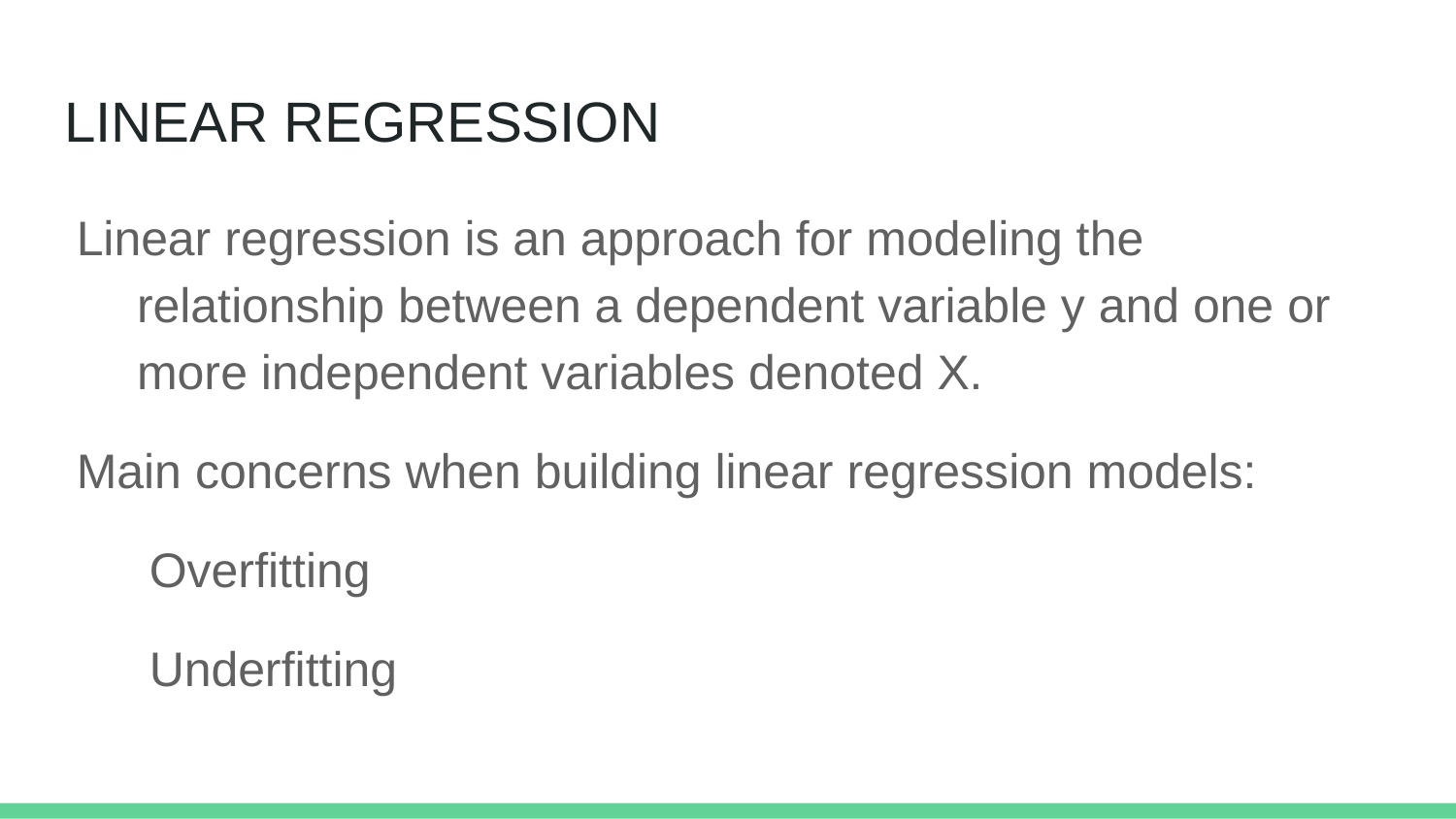

# LINEAR REGRESSION
Linear regression is an approach for modeling the relationship between a dependent variable y and one or more independent variables denoted X.
Main concerns when building linear regression models:
Overfitting
Underfitting